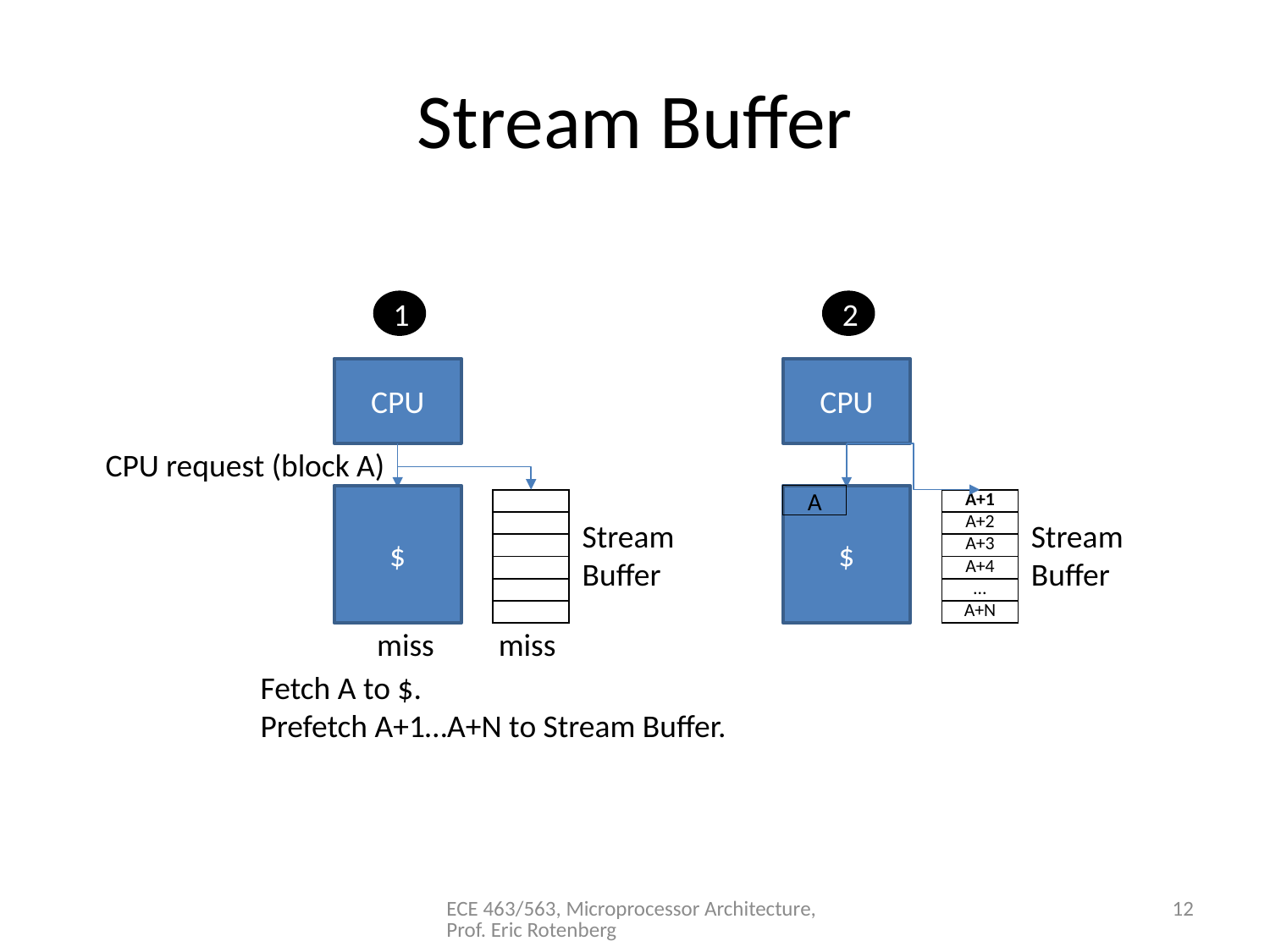

# Stream Buffer
1
2
CPU
CPU
CPU request (block A)
$
A
$
|  |
| --- |
|  |
|  |
|  |
|  |
|  |
| A+1 |
| --- |
| A+2 |
| A+3 |
| A+4 |
| … |
| A+N |
Stream
Buffer
Stream
Buffer
miss
miss
Fetch A to $.
Prefetch A+1…A+N to Stream Buffer.
ECE 463/563, Microprocessor Architecture, Prof. Eric Rotenberg
12